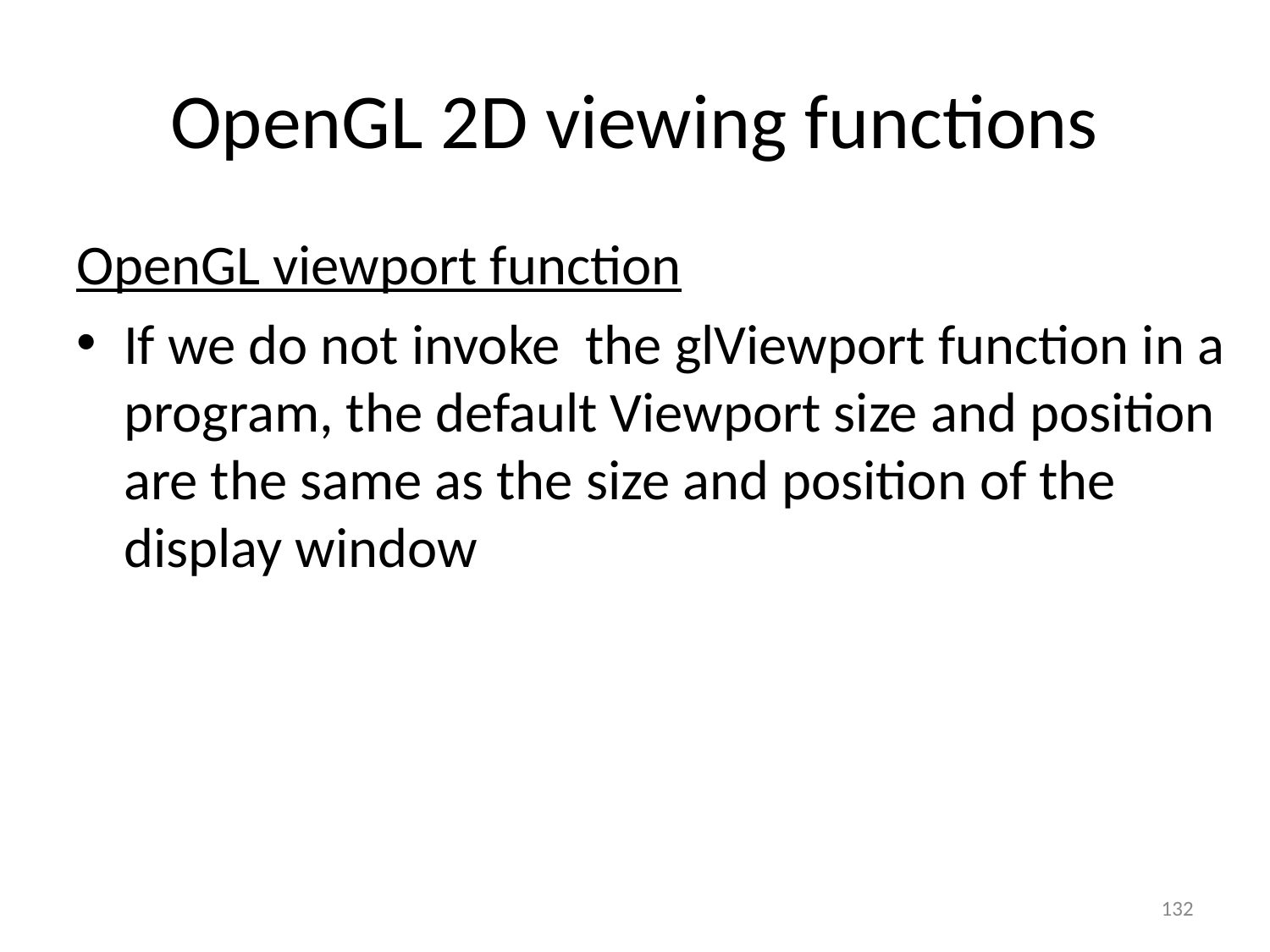

# OpenGL 2D viewing functions
OpenGL viewport function
If we do not invoke  the glViewport function in a program, the default Viewport size and position are the same as the size and position of the display window
132